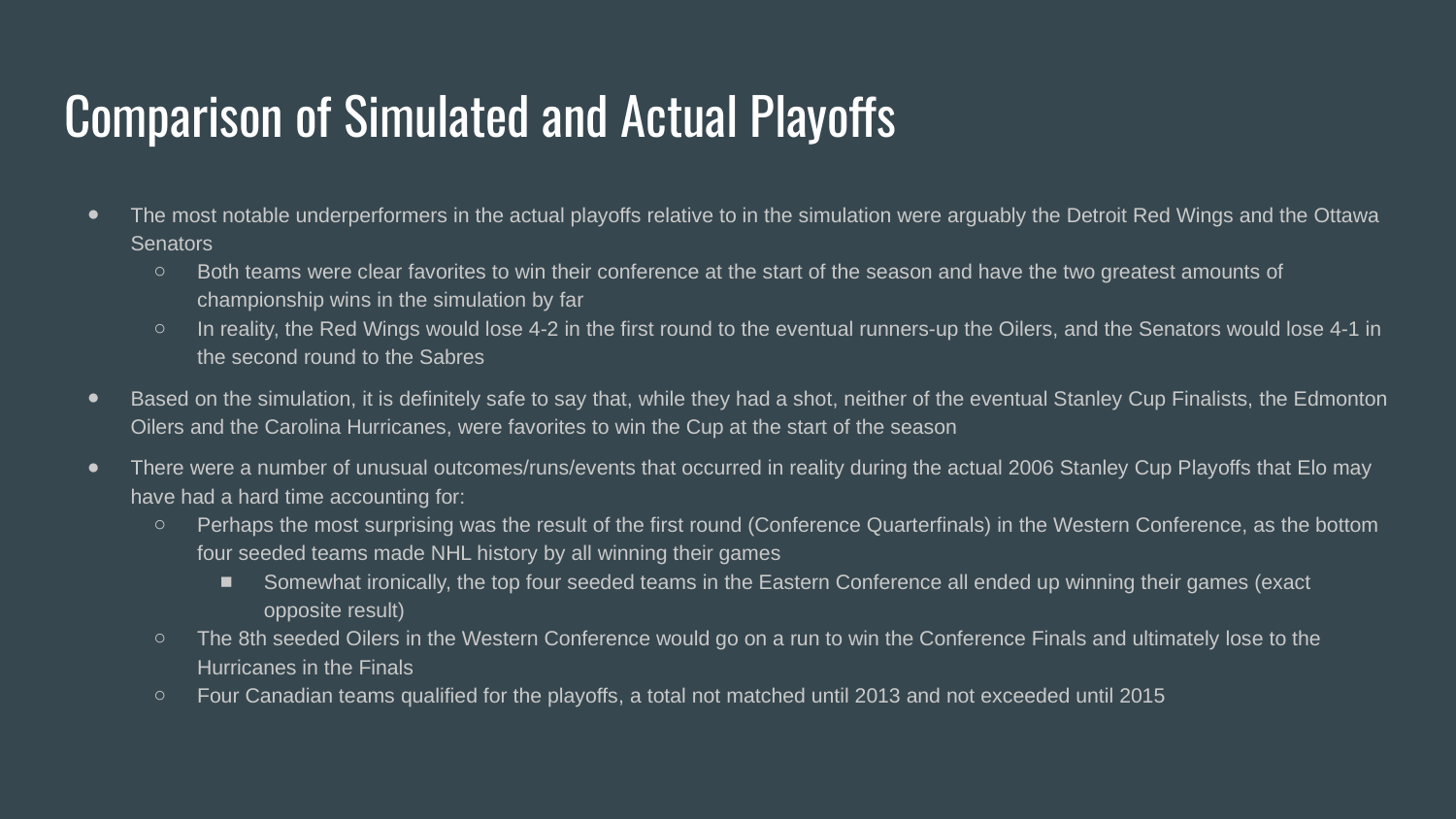

# Comparison of Simulated and Actual Playoffs
The most notable underperformers in the actual playoffs relative to in the simulation were arguably the Detroit Red Wings and the Ottawa Senators
Both teams were clear favorites to win their conference at the start of the season and have the two greatest amounts of championship wins in the simulation by far
In reality, the Red Wings would lose 4-2 in the first round to the eventual runners-up the Oilers, and the Senators would lose 4-1 in the second round to the Sabres
Based on the simulation, it is definitely safe to say that, while they had a shot, neither of the eventual Stanley Cup Finalists, the Edmonton Oilers and the Carolina Hurricanes, were favorites to win the Cup at the start of the season
There were a number of unusual outcomes/runs/events that occurred in reality during the actual 2006 Stanley Cup Playoffs that Elo may have had a hard time accounting for:
Perhaps the most surprising was the result of the first round (Conference Quarterfinals) in the Western Conference, as the bottom four seeded teams made NHL history by all winning their games
Somewhat ironically, the top four seeded teams in the Eastern Conference all ended up winning their games (exact opposite result)
The 8th seeded Oilers in the Western Conference would go on a run to win the Conference Finals and ultimately lose to the Hurricanes in the Finals
Four Canadian teams qualified for the playoffs, a total not matched until 2013 and not exceeded until 2015